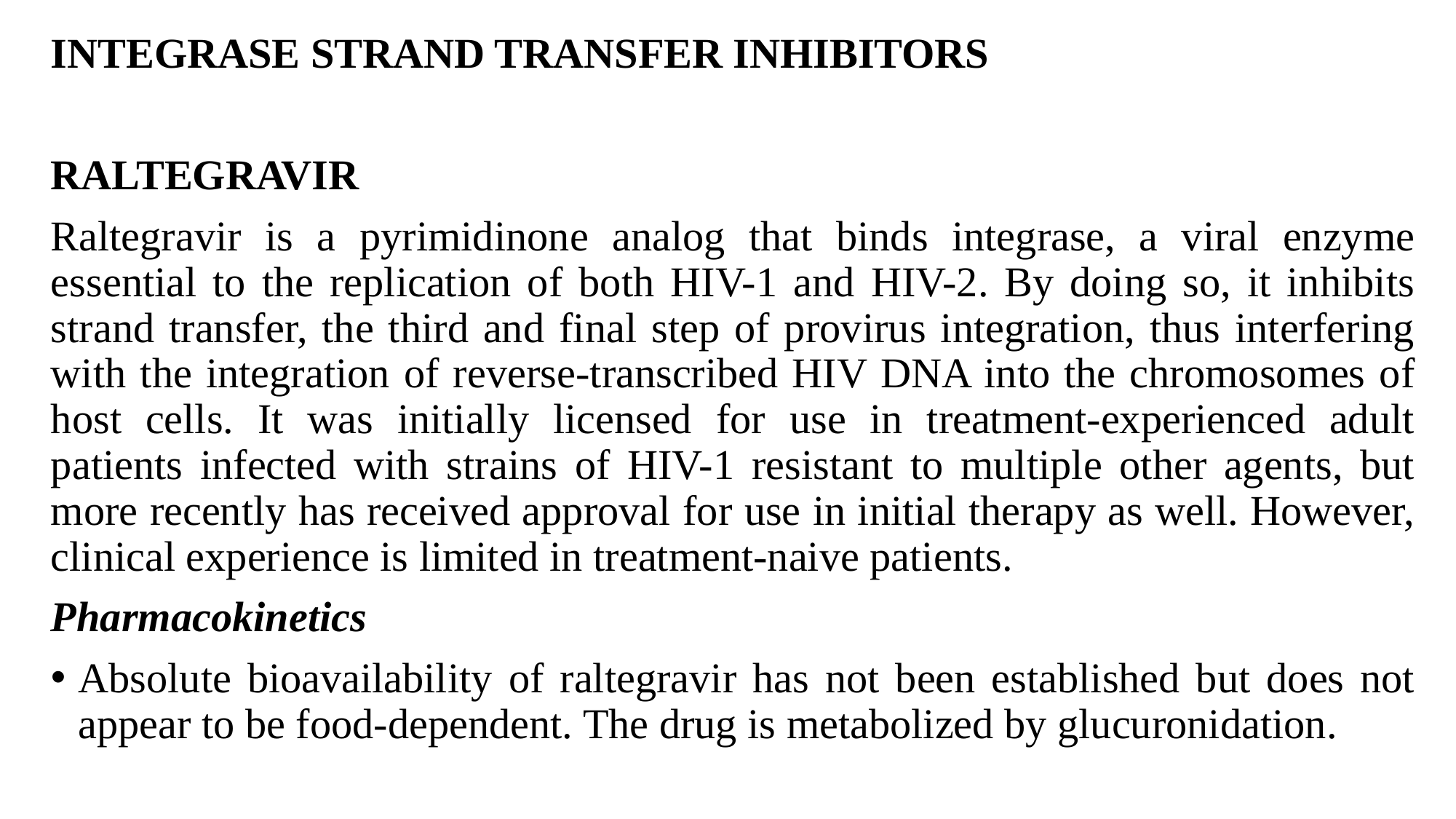

INTEGRASE STRAND TRANSFER INHIBITORS

RALTEGRAVIR
Raltegravir is a pyrimidinone analog that binds integrase, a viral enzyme essential to the replication of both HIV-1 and HIV-2. By doing so, it inhibits strand transfer, the third and final step of provirus integration, thus interfering with the integration of reverse-transcribed HIV DNA into the chromosomes of host cells. It was initially licensed for use in treatment-experienced adult patients infected with strains of HIV-1 resistant to multiple other agents, but more recently has received approval for use in initial therapy as well. However, clinical experience is limited in treatment-naive patients.
Pharmacokinetics
Absolute bioavailability of raltegravir has not been established but does not appear to be food-dependent. The drug is metabolized by glucuronidation.